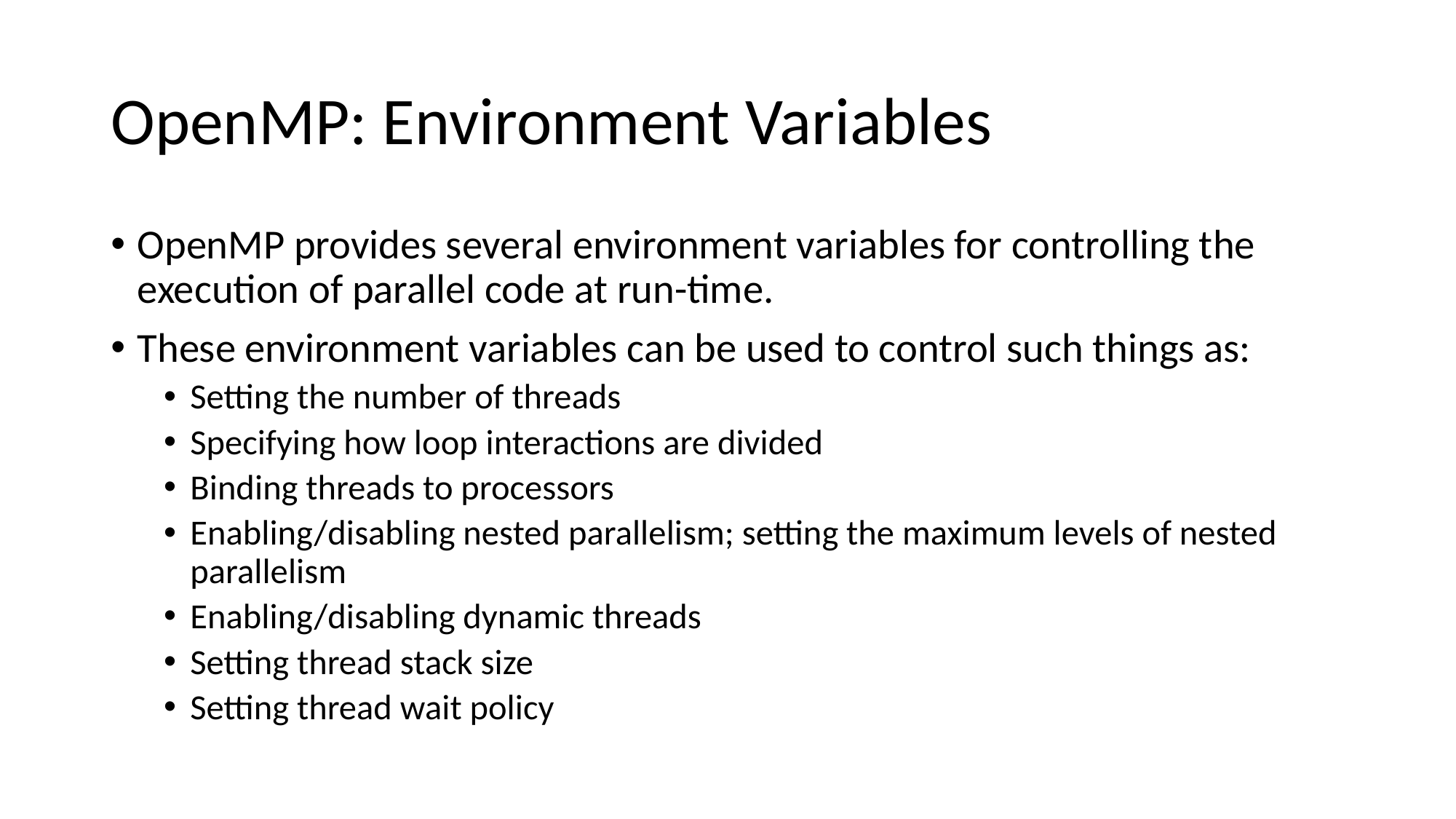

# OpenMP: Environment Variables
OpenMP provides several environment variables for controlling the execution of parallel code at run-time.
These environment variables can be used to control such things as:
Setting the number of threads
Specifying how loop interactions are divided
Binding threads to processors
Enabling/disabling nested parallelism; setting the maximum levels of nested parallelism
Enabling/disabling dynamic threads
Setting thread stack size
Setting thread wait policy